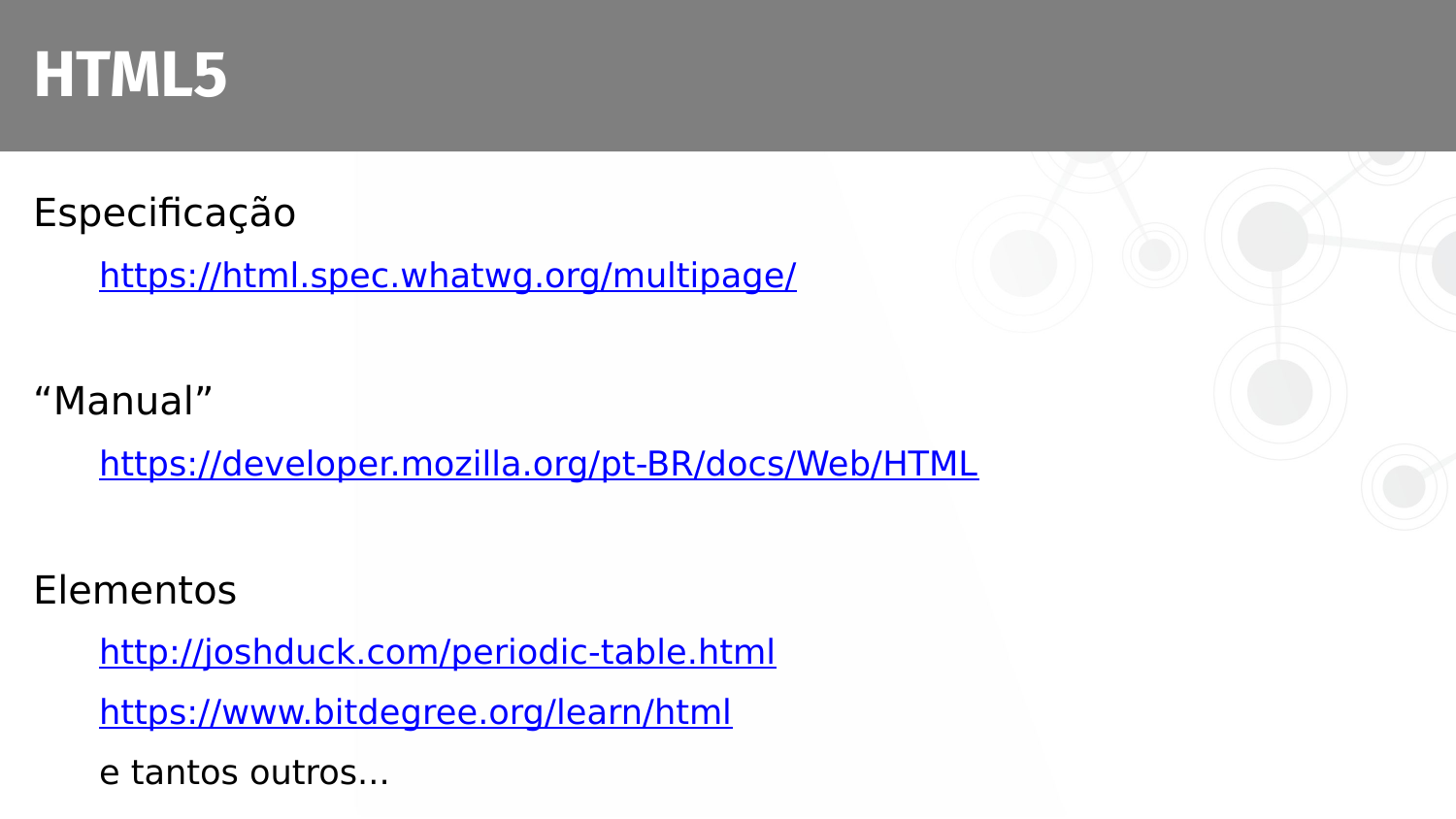

# HTML5
Especificação
https://html.spec.whatwg.org/multipage/

“Manual”
https://developer.mozilla.org/pt-BR/docs/Web/HTML

Elementos
http://joshduck.com/periodic-table.html
https://www.bitdegree.org/learn/html
e tantos outros...